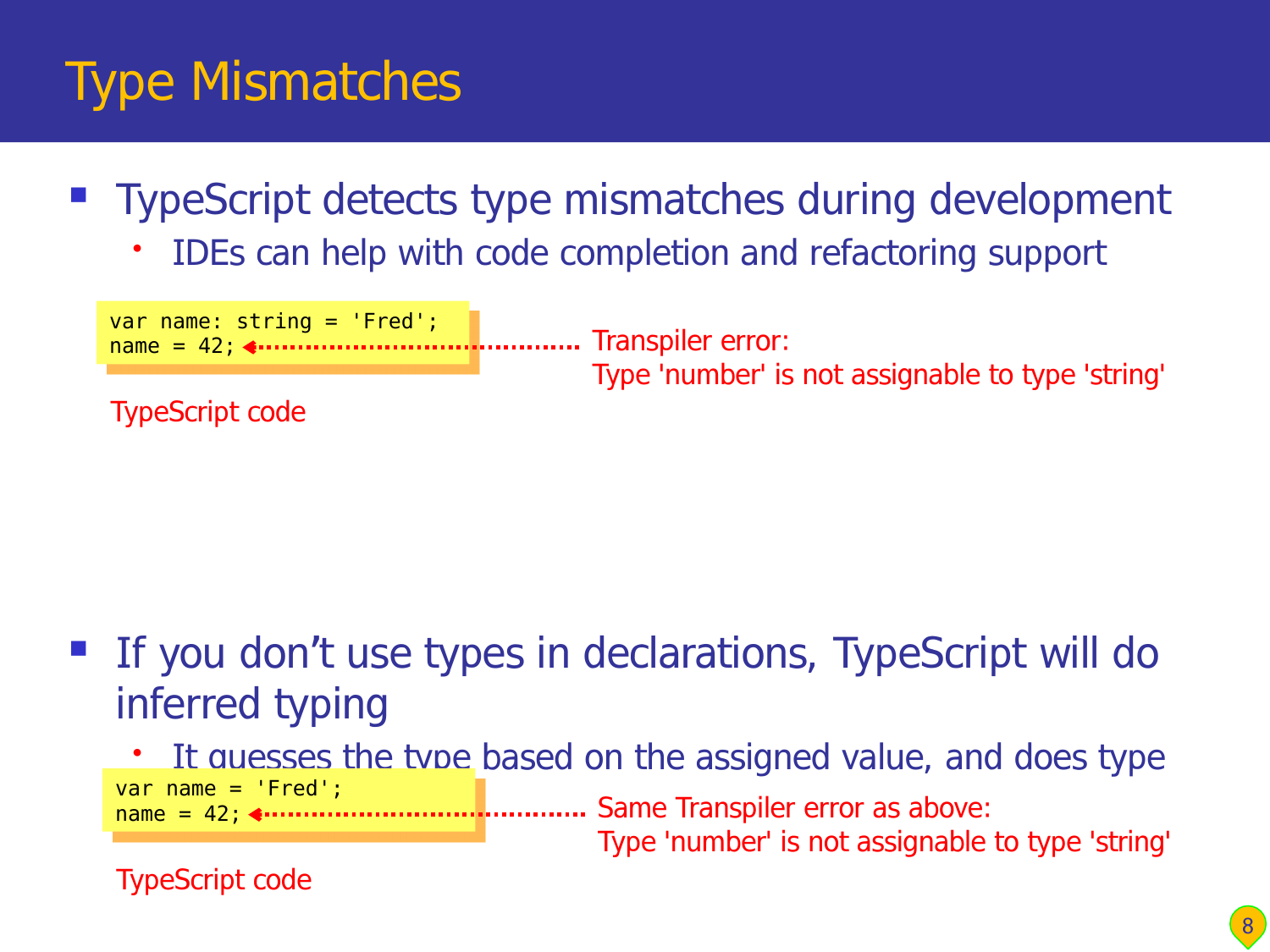

# Type Mismatches
TypeScript detects type mismatches during development
IDEs can help with code completion and refactoring support

If you don’t use types in declarations, TypeScript will do inferred typing
It guesses the type based on the assigned value, and does type checking afterward
var name: string = 'Fred';
name = 42;
Transpiler error:
Type 'number' is not assignable to type 'string'
TypeScript code
var name = 'Fred';
name = 42;
Same Transpiler error as above:
Type 'number' is not assignable to type 'string'
TypeScript code
8